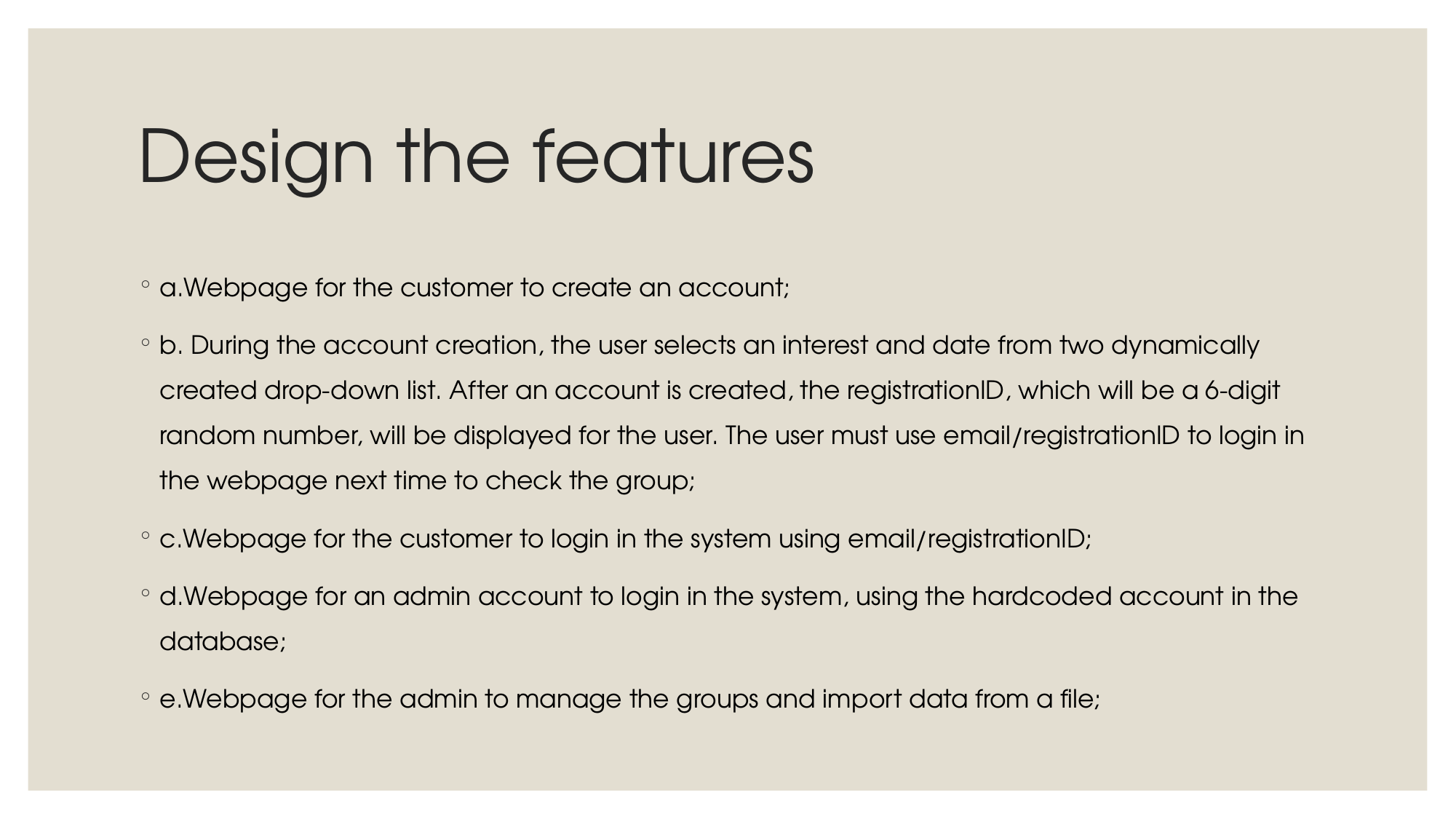

# Design the features
a.Webpage for the customer to create an account;
b. During the account creation, the user selects an interest and date from two dynamically created drop-down list. After an account is created, the registrationID, which will be a 6-digit random number, will be displayed for the user. The user must use email/registrationID to login in the webpage next time to check the group;
c.Webpage for the customer to login in the system using email/registrationID;
d.Webpage for an admin account to login in the system, using the hardcoded account in the database;
e.Webpage for the admin to manage the groups and import data from a file;